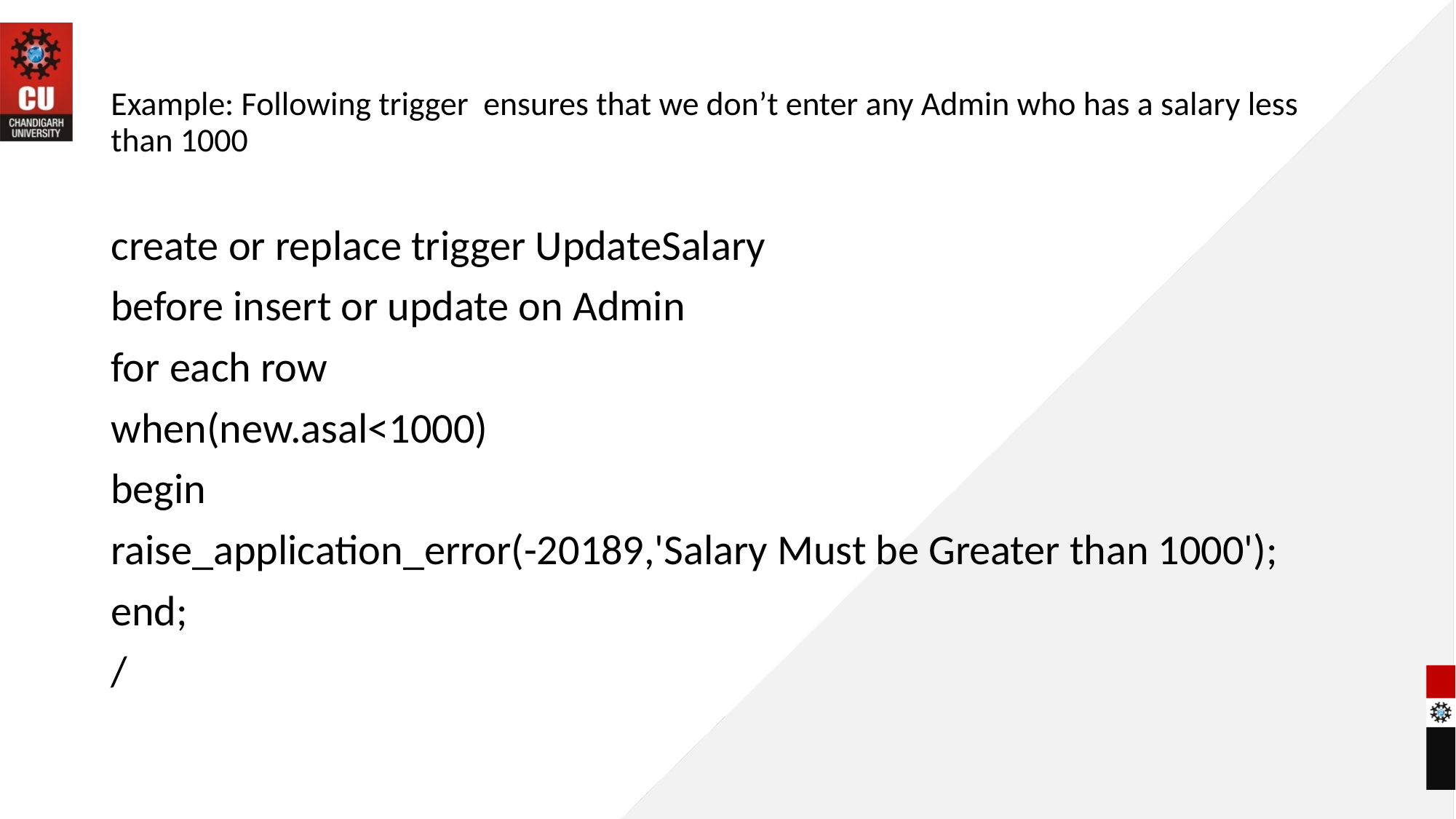

# Example: Following trigger  ensures that we don’t enter any Admin who has a salary less than 1000
create or replace trigger UpdateSalary
before insert or update on Admin
for each row
when(new.asal<1000)
begin
raise_application_error(-20189,'Salary Must be Greater than 1000');
end;
/